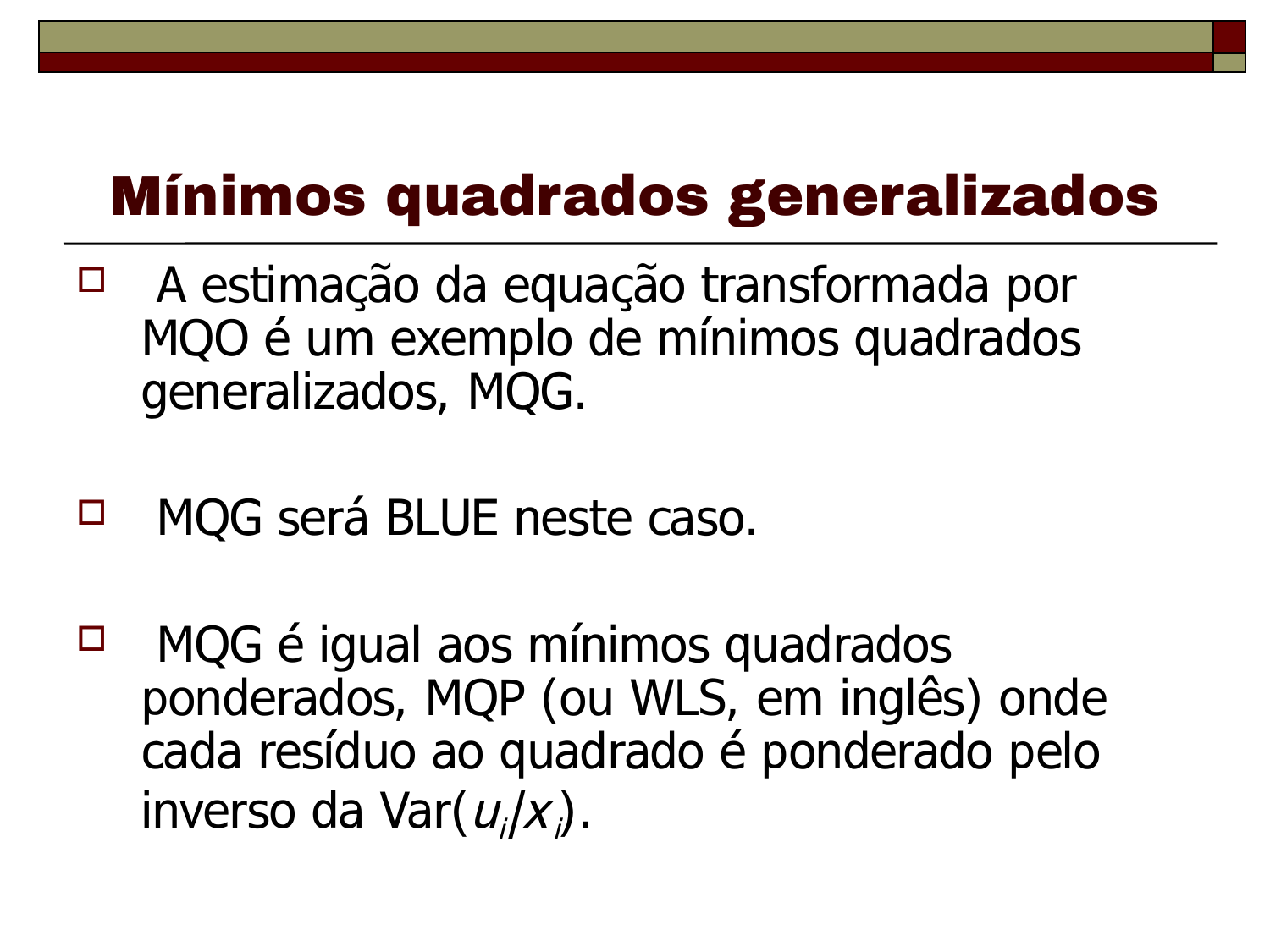

# Mínimos quadrados generalizados
 A estimação da equação transformada por MQO é um exemplo de mínimos quadrados generalizados, MQG.

 MQG será BLUE neste caso.

 MQG é igual aos mínimos quadrados ponderados, MQP (ou WLS, em inglês) onde cada resíduo ao quadrado é ponderado pelo inverso da Var(ui|xi).